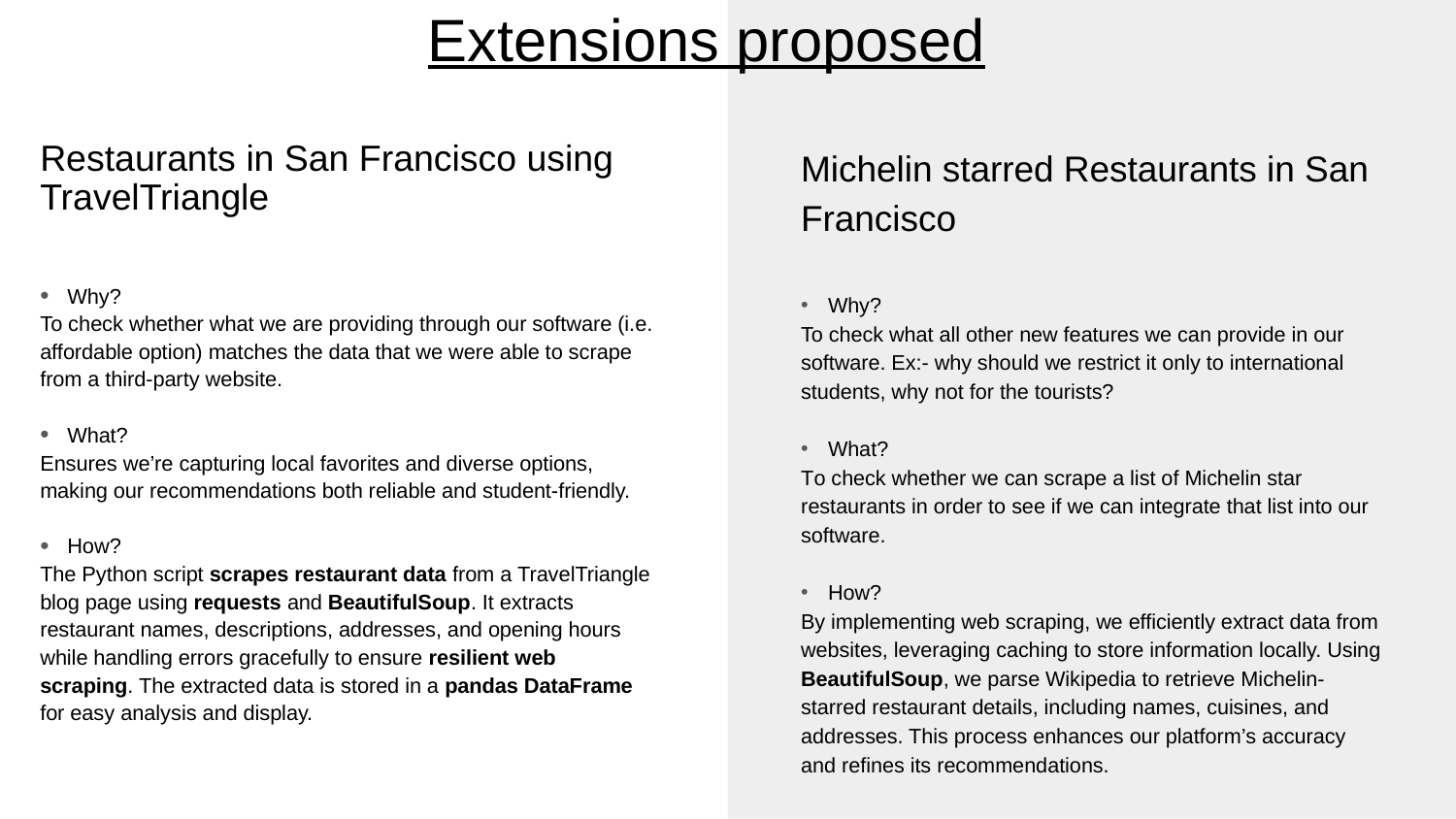

# Extensions proposed
Restaurants in San Francisco using TravelTriangle

Why?
To check whether what we are providing through our software (i.e. affordable option) matches the data that we were able to scrape from a third-party website.

What?
Ensures we’re capturing local favorites and diverse options, making our recommendations both reliable and student-friendly.

How?
The Python script scrapes restaurant data from a TravelTriangle blog page using requests and BeautifulSoup. It extracts restaurant names, descriptions, addresses, and opening hours while handling errors gracefully to ensure resilient web scraping. The extracted data is stored in a pandas DataFrame for easy analysis and display.

Michelin starred Restaurants in San Francisco

Why?
To check what all other new features we can provide in our software. Ex:- why should we restrict it only to international students, why not for the tourists?

What?
To check whether we can scrape a list of Michelin star restaurants in order to see if we can integrate that list into our software.

How?
By implementing web scraping, we efficiently extract data from websites, leveraging caching to store information locally. Using BeautifulSoup, we parse Wikipedia to retrieve Michelin-starred restaurant details, including names, cuisines, and addresses. This process enhances our platform’s accuracy and refines its recommendations.